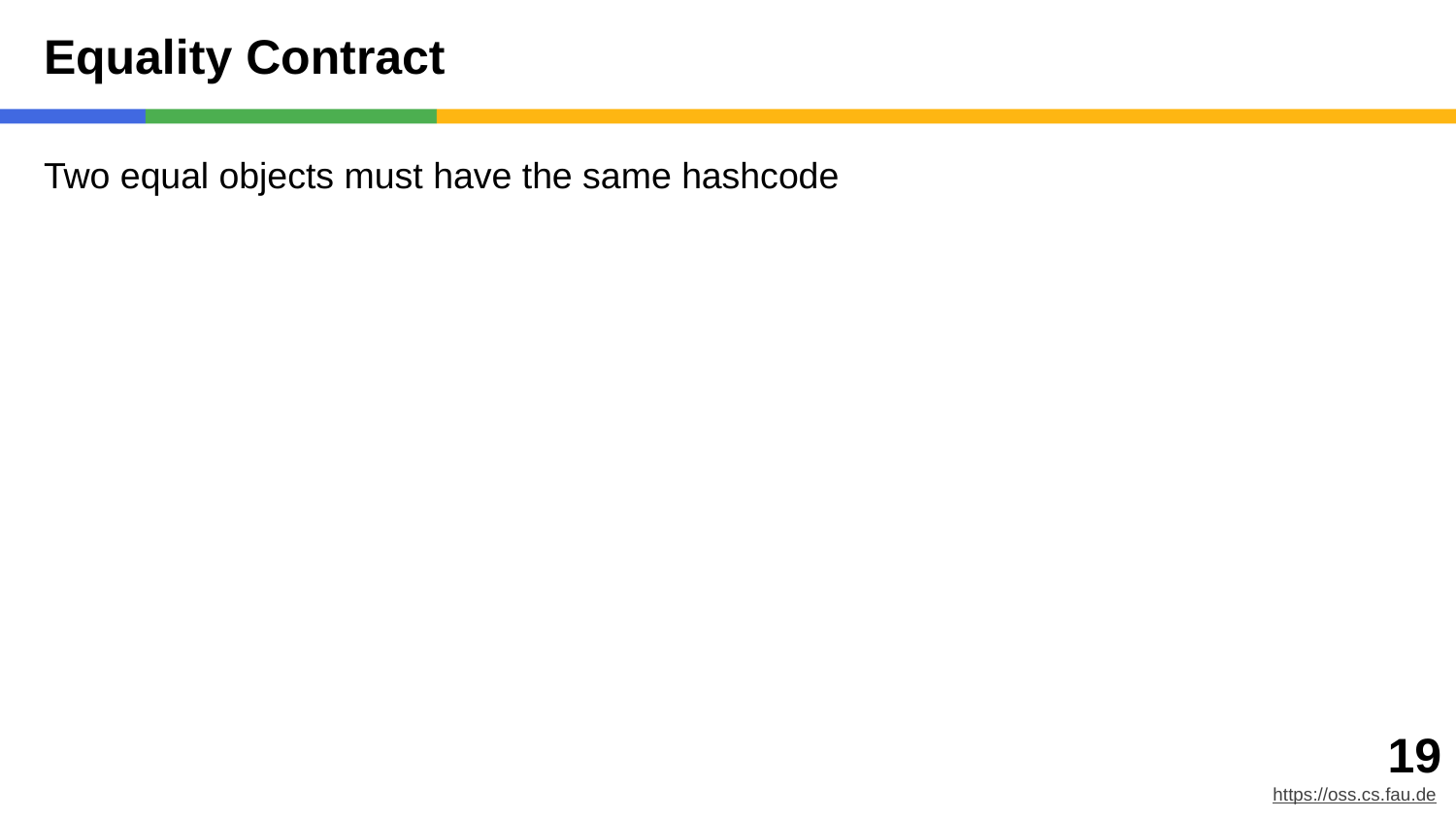

# Equality Contract
Two equal objects must have the same hashcode

19
https://oss.cs.fau.de